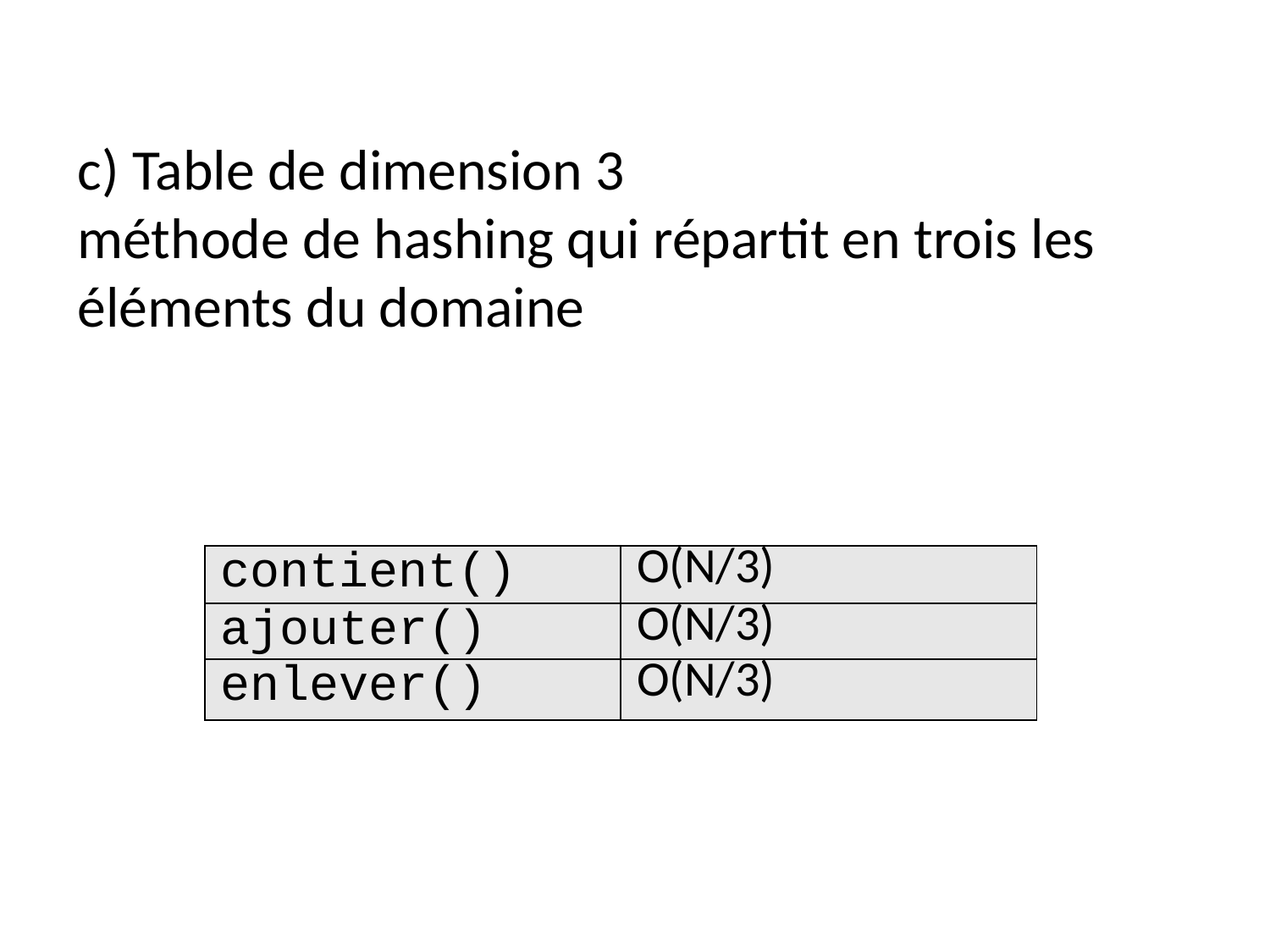

# c) Table de dimension 3 méthode de hashing qui répartit en trois les éléments du domaine
| contient() | O(N/3) |
| --- | --- |
| ajouter() | O(N/3) |
| enlever() | O(N/3) |